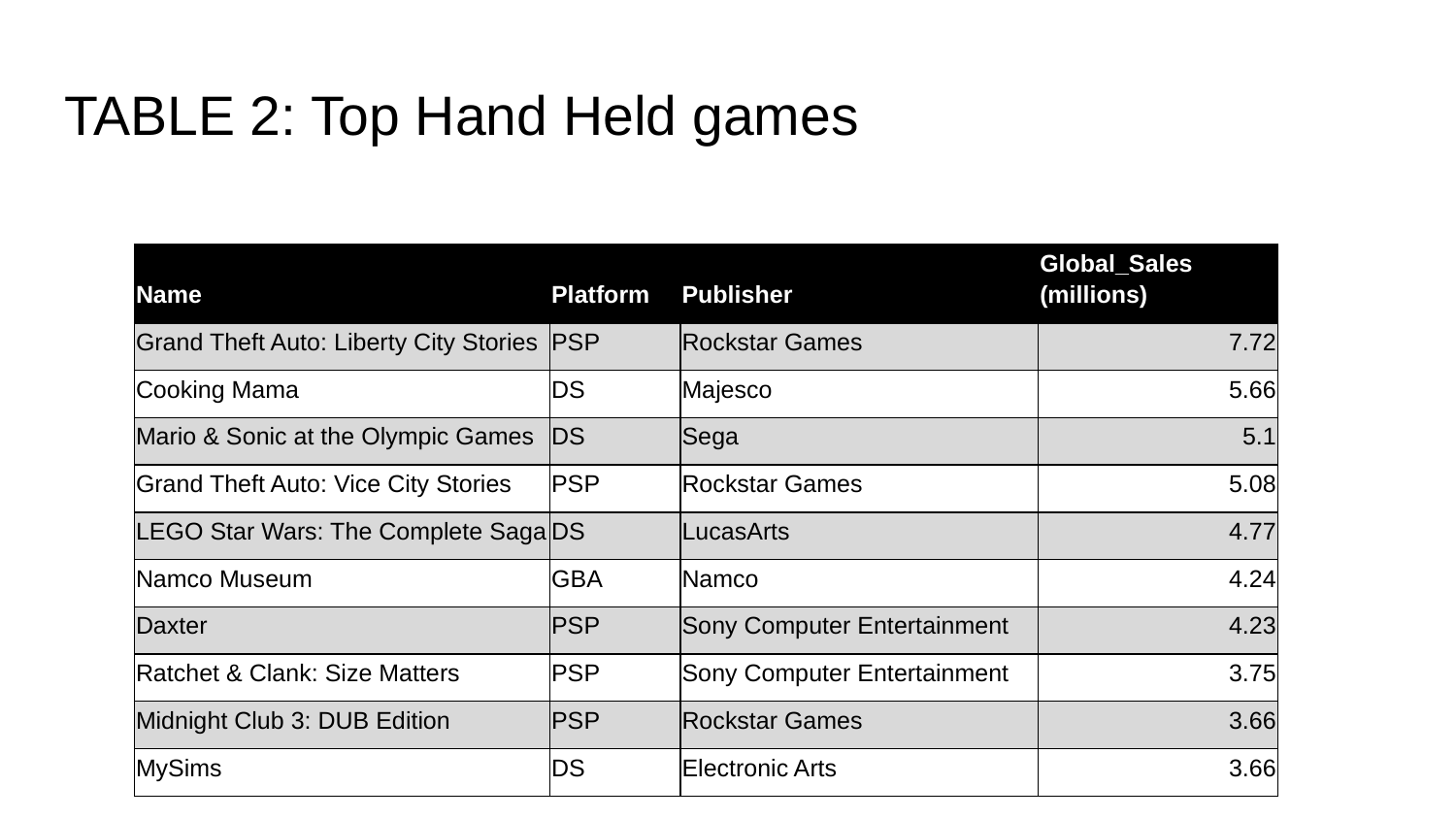

# TABLE 2: Top Hand Held games
| Name | Platform | Publisher | Global\_Sales (millions) |
| --- | --- | --- | --- |
| Grand Theft Auto: Liberty City Stories | PSP | Rockstar Games | 7.72 |
| Cooking Mama | DS | Majesco | 5.66 |
| Mario & Sonic at the Olympic Games | DS | Sega | 5.1 |
| Grand Theft Auto: Vice City Stories | PSP | Rockstar Games | 5.08 |
| LEGO Star Wars: The Complete Saga | DS | LucasArts | 4.77 |
| Namco Museum | GBA | Namco | 4.24 |
| Daxter | PSP | Sony Computer Entertainment | 4.23 |
| Ratchet & Clank: Size Matters | PSP | Sony Computer Entertainment | 3.75 |
| Midnight Club 3: DUB Edition | PSP | Rockstar Games | 3.66 |
| MySims | DS | Electronic Arts | 3.66 |